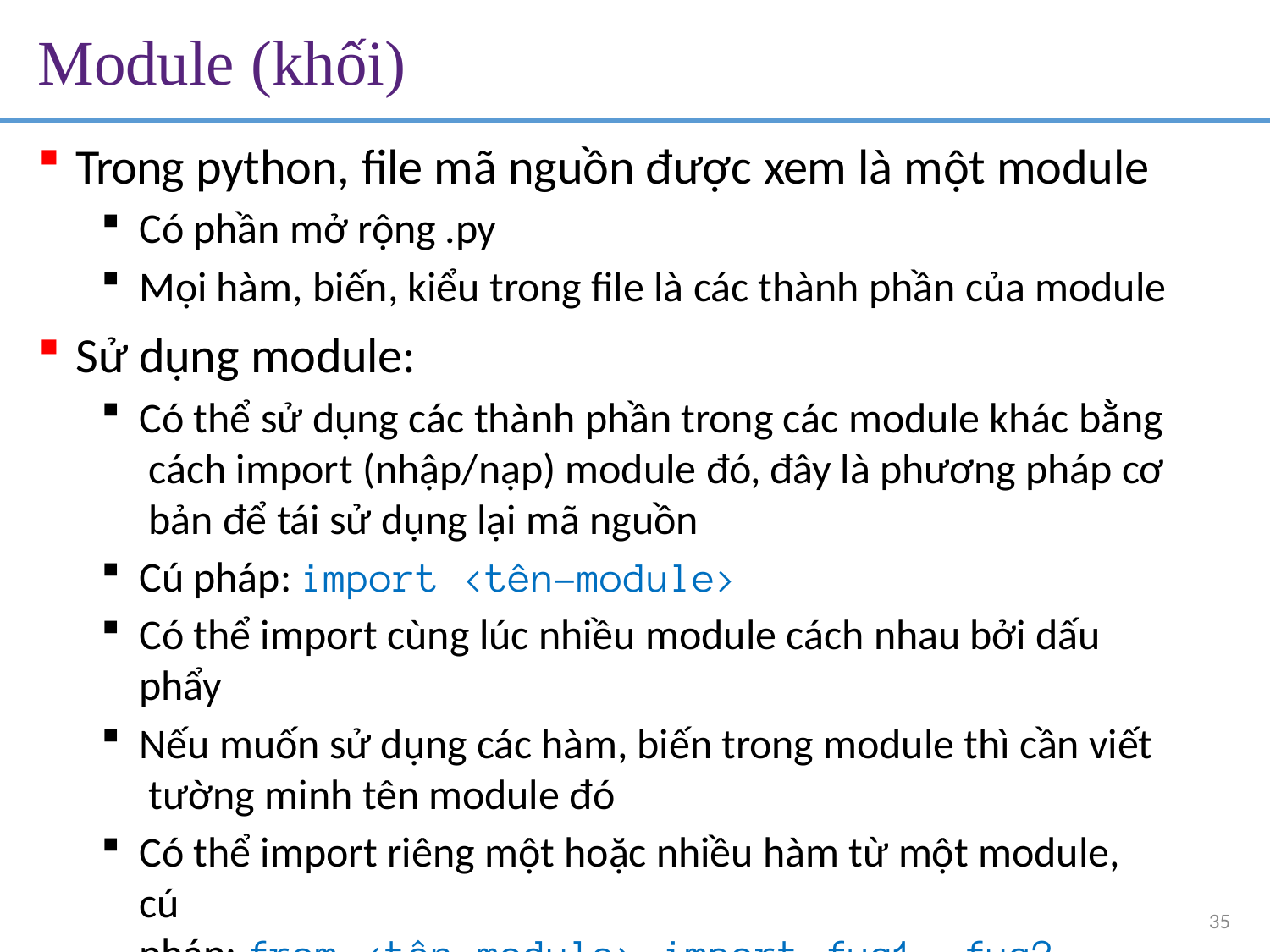

# Module (khối)
Trong python, file mã nguồn được xem là một module
Có phần mở rộng .py
Mọi hàm, biến, kiểu trong file là các thành phần của module
Sử dụng module:
Có thể sử dụng các thành phần trong các module khác bằng  cách import (nhập/nạp) module đó, đây là phương pháp cơ  bản để tái sử dụng lại mã nguồn
Cú pháp: import <tên-module>
Có thể import cùng lúc nhiều module cách nhau bởi dấu phẩy
Nếu muốn sử dụng các hàm, biến trong module thì cần viết  tường minh tên module đó
Có thể import riêng một hoặc nhiều hàm từ một module, cú
pháp: from <tên-module> import fuc1, fuc2,… fucN

35